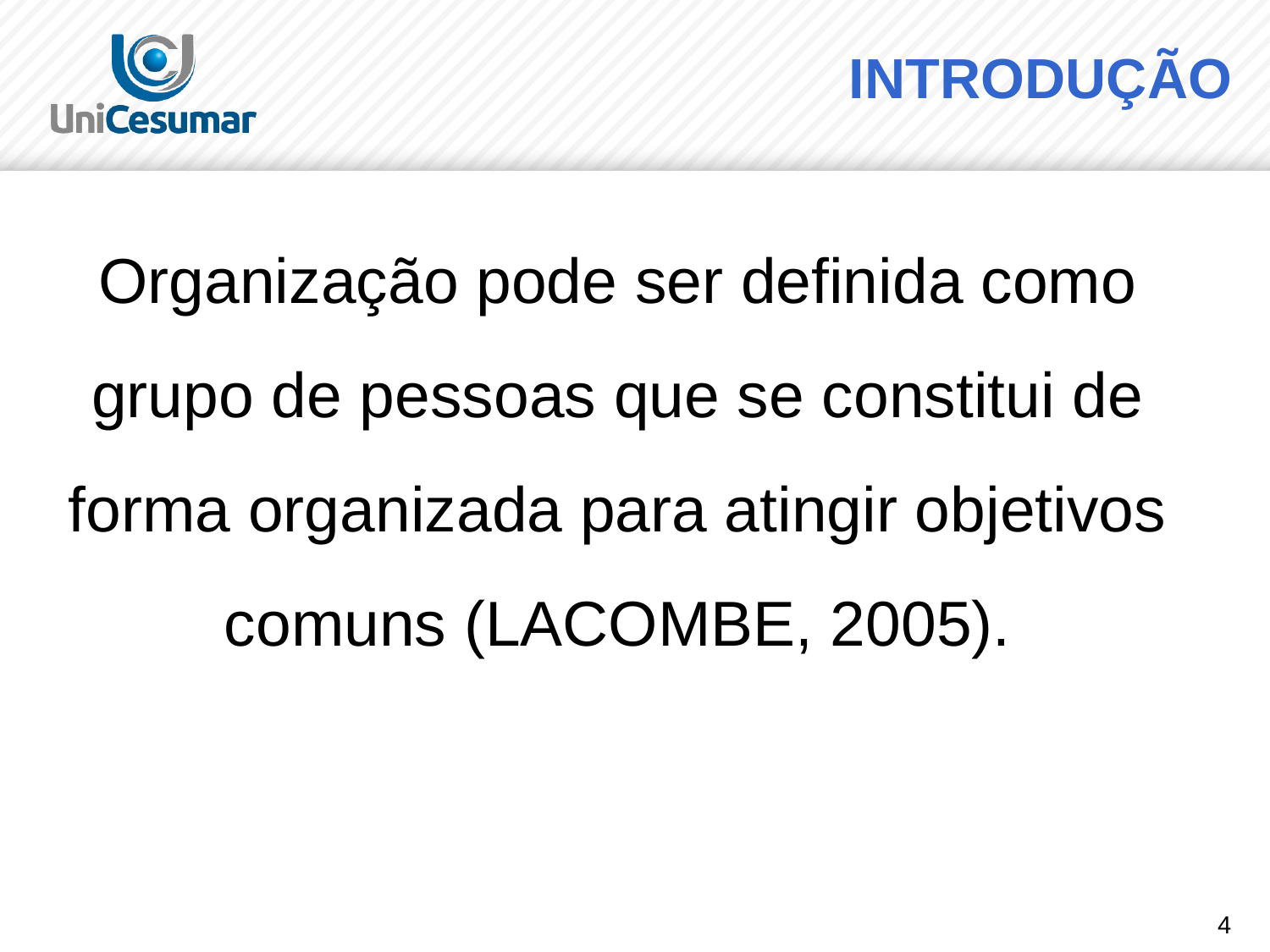

# INTRODUÇÃO
Organização pode ser definida como grupo de pessoas que se constitui de forma organizada para atingir objetivos comuns (LACOMBE, 2005).